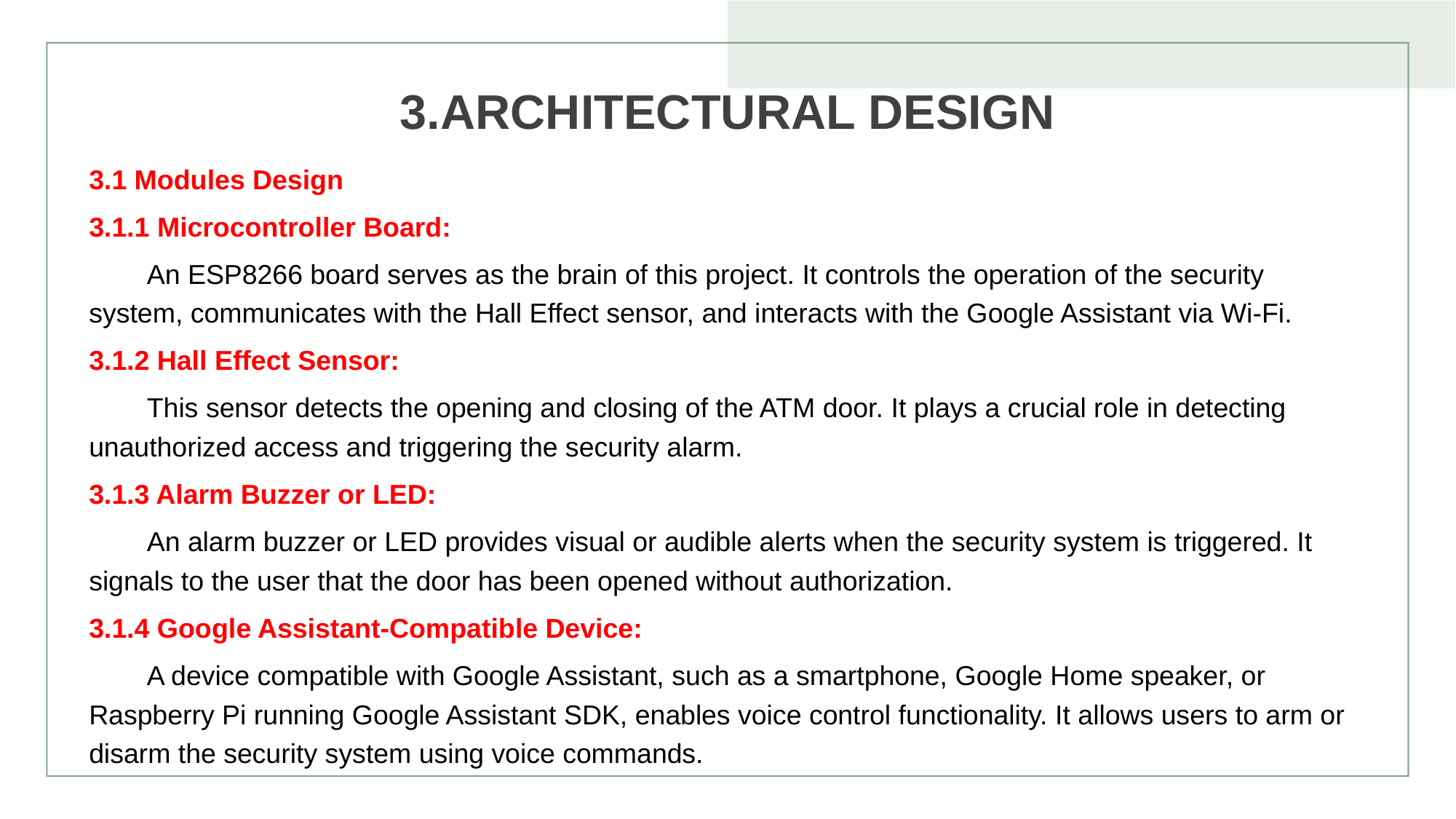

# 3.ARCHITECTURAL DESIGN
3.1 Modules Design
3.1.1 Microcontroller Board:
	An ESP8266 board serves as the brain of this project. It controls the operation of the security system, communicates with the Hall Effect sensor, and interacts with the Google Assistant via Wi-Fi.
3.1.2 Hall Effect Sensor:
	This sensor detects the opening and closing of the ATM door. It plays a crucial role in detecting unauthorized access and triggering the security alarm.
3.1.3 Alarm Buzzer or LED:
	An alarm buzzer or LED provides visual or audible alerts when the security system is triggered. It signals to the user that the door has been opened without authorization.
3.1.4 Google Assistant-Compatible Device:
	A device compatible with Google Assistant, such as a smartphone, Google Home speaker, or Raspberry Pi running Google Assistant SDK, enables voice control functionality. It allows users to arm or disarm the security system using voice commands.